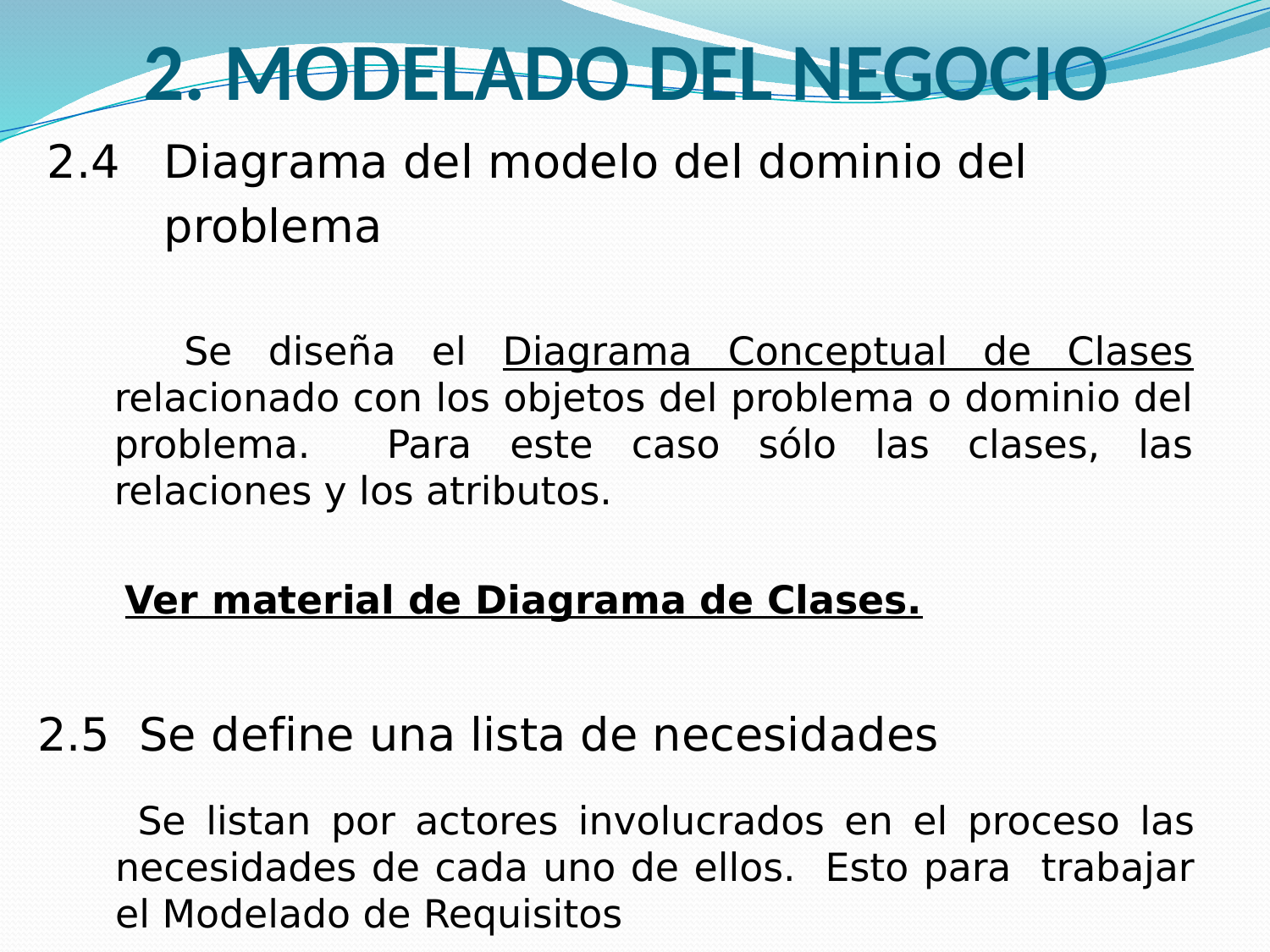

2. MODELADO DEL NEGOCIO
2.4   Diagrama del modelo del dominio del
        problema

   Se diseña el Diagrama Conceptual de Clases relacionado con los objetos del problema o dominio del problema.  Para este caso sólo las clases, las relaciones y los atributos.

    Ver material de Diagrama de Clases.
2.5  Se define una lista de necesidades

   Se listan por actores involucrados en el proceso las necesidades de cada uno de ellos.  Esto para  trabajar el Modelado de Requisitos